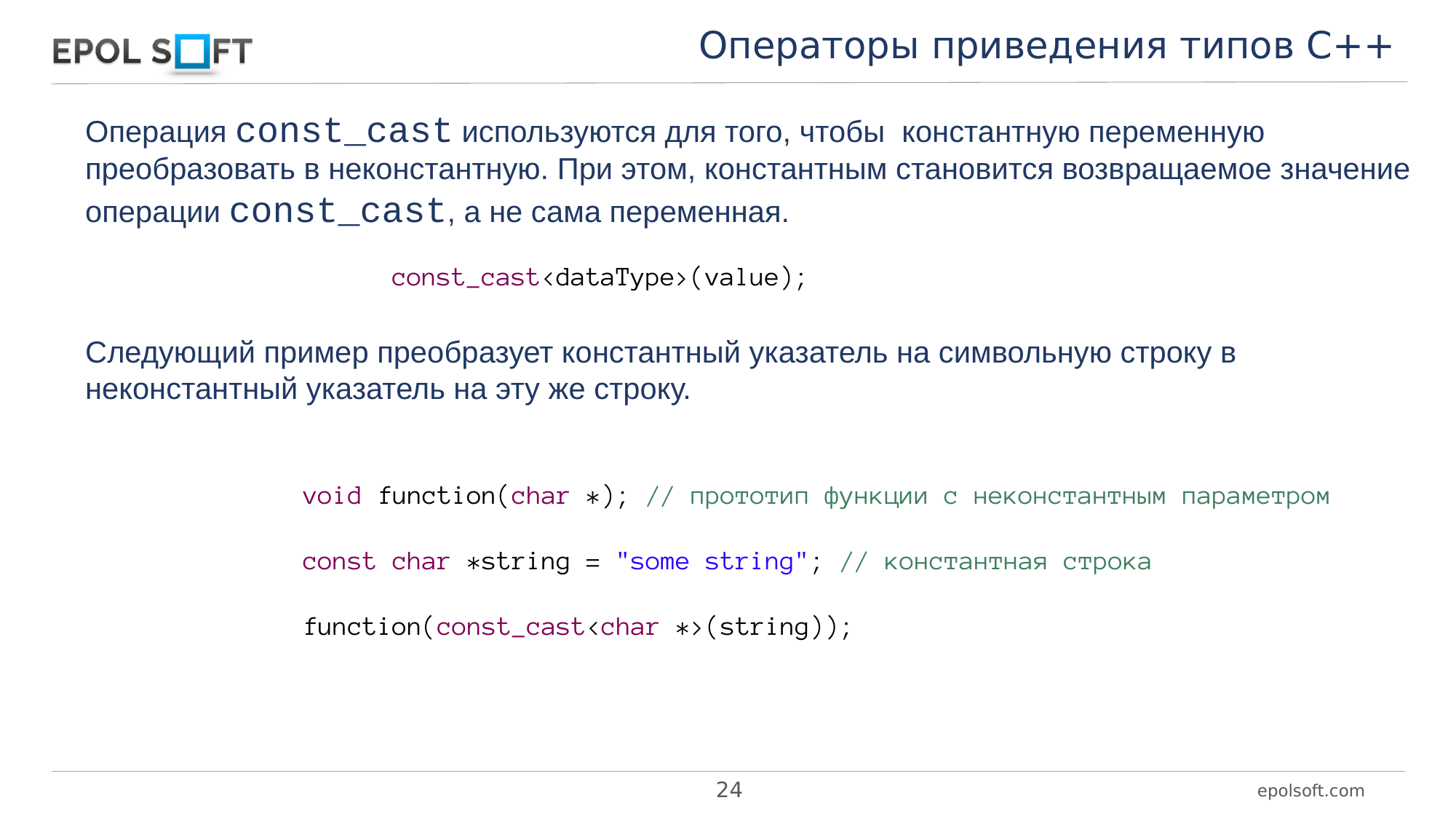

Операторы приведения типов С++
Операция const_cast используются для того, чтобы  константную переменную преобразовать в неконстантную. При этом, константным становится возвращаемое значение операции const_cast, а не сама переменная.

Следующий пример преобразует константный указатель на символьную строку в неконстантный указатель на эту же строку.

const_cast<dataType>(value);
void function(char *); // прототип функции с неконстантным параметром

const char *string = "some string"; // константная строка

function(const_cast<char *>(string));
24